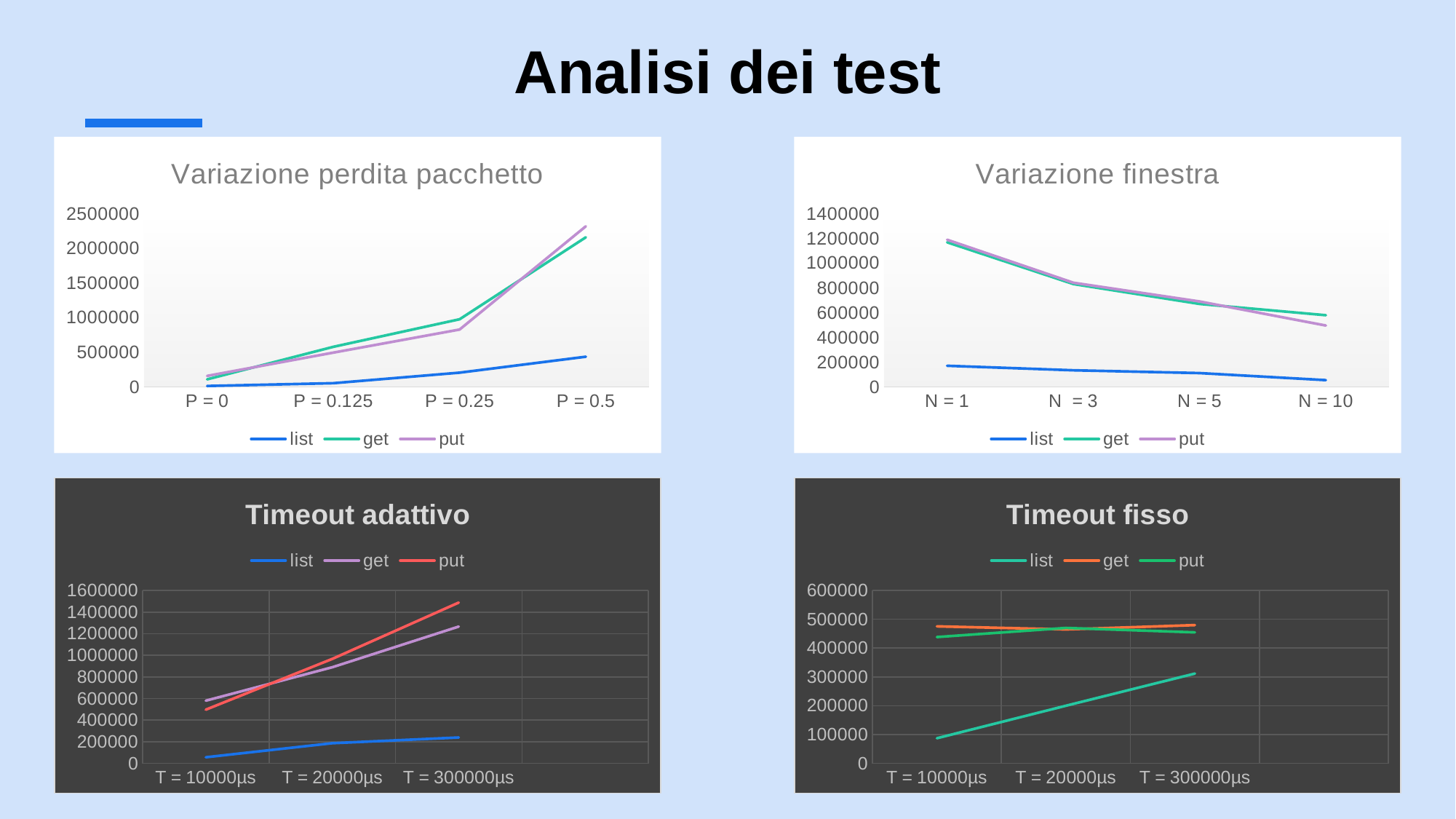

Analisi dei test

### Chart: Variazione finestra

| Category | list | get | put |
|---|---|---|---|
| N = 1 | 171503.6 | 1168714.0 | 1189365.0 |
| N  = 3 | 135121.6 | 831703.2 | 842627.9 |
| N = 5 | 112466.5 | 670828.6 | 690906.3 |
| N = 10 | 55554.88 | 579793.9 | 496387.0 |

### Chart: Variazione perdita pacchetto

| Category | list | get | put |
|---|---|---|---|
| P = 0 | 15152.99 | 110879.3 | 160262.4 |
| P = 0.125 | 55554.88 | 579793.9 | 496387.4 |
| P = 0.25 | 207371.88 | 977265.0 | 828637.9 |
| P = 0.5 | 437302.2 | 2159163.0 | 2318396.0 |

### Chart: Timeout adattivo

| Category | list | get | put |
|---|---|---|---|
| T = 10000µs | 55554.88 | 579793.9 | 496387.4 |
| T = 20000µs | 185663.2 | 889450.9 | 966866.8 |
| T = 300000µs | 238771.4 | 1265725.0 | 1487836.0 |

### Chart: Timeout fisso

| Category | list | get | put |
|---|---|---|---|
| T = 10000µs | 86959.31 | 475458.1 | 438179.5 |
| T = 20000µs | 199802.2 | 464810.1 | 469912.7 |
| T = 300000µs | 311502.3 | 479795.5 | 454558.9 |